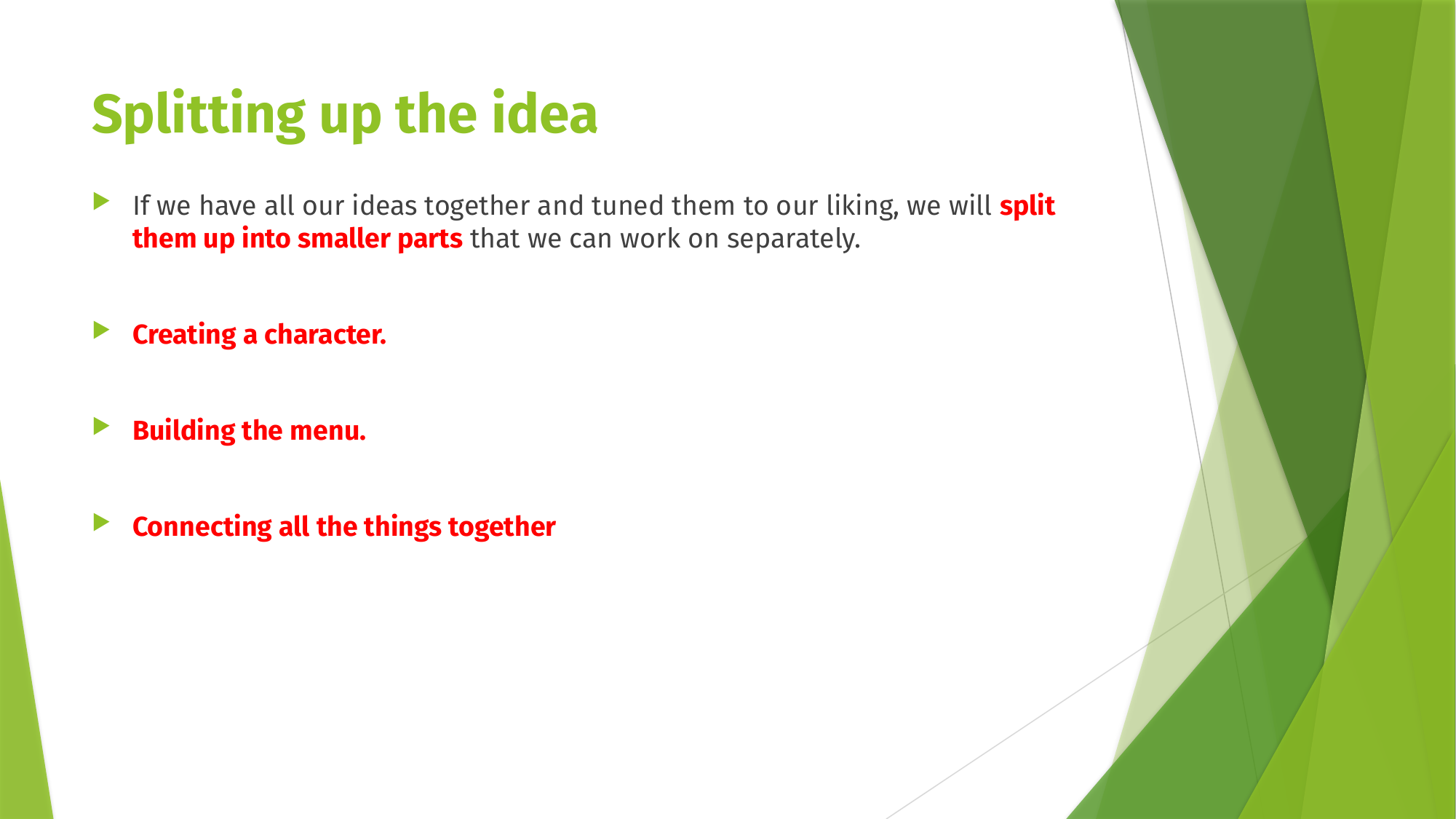

# Splitting up the idea
If we have all our ideas together and tuned them to our liking, we will split them up into smaller parts that we can work on separately.

Creating a character.

Building the menu.

Connecting all the things together